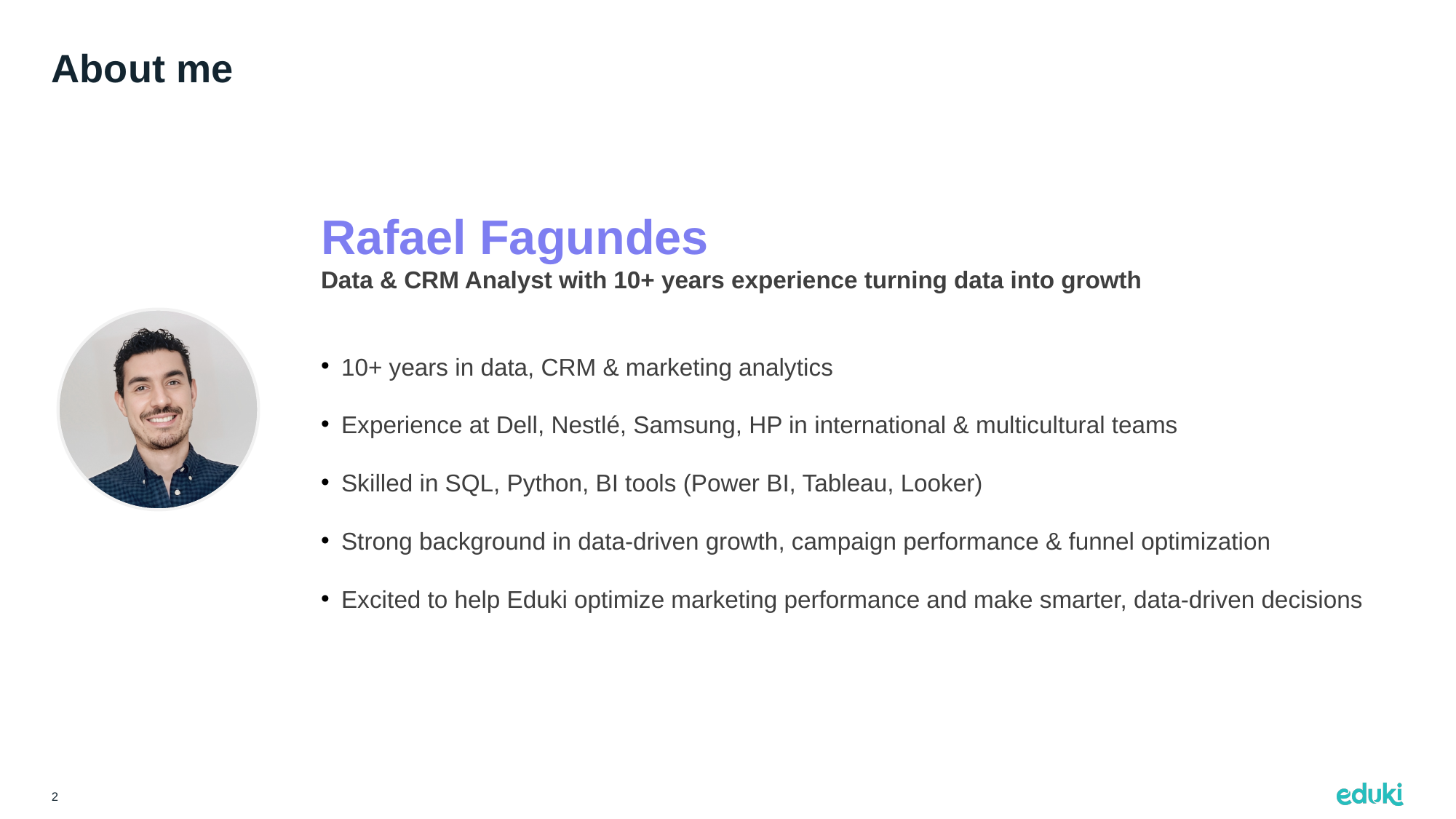

# About me
Rafael Fagundes
Data & CRM Analyst with 10+ years experience turning data into growth

10+ years in data, CRM & marketing analytics
Experience at Dell, Nestlé, Samsung, HP in international & multicultural teams
Skilled in SQL, Python, BI tools (Power BI, Tableau, Looker)
Strong background in data-driven growth, campaign performance & funnel optimization
Excited to help Eduki optimize marketing performance and make smarter, data-driven decisions

2